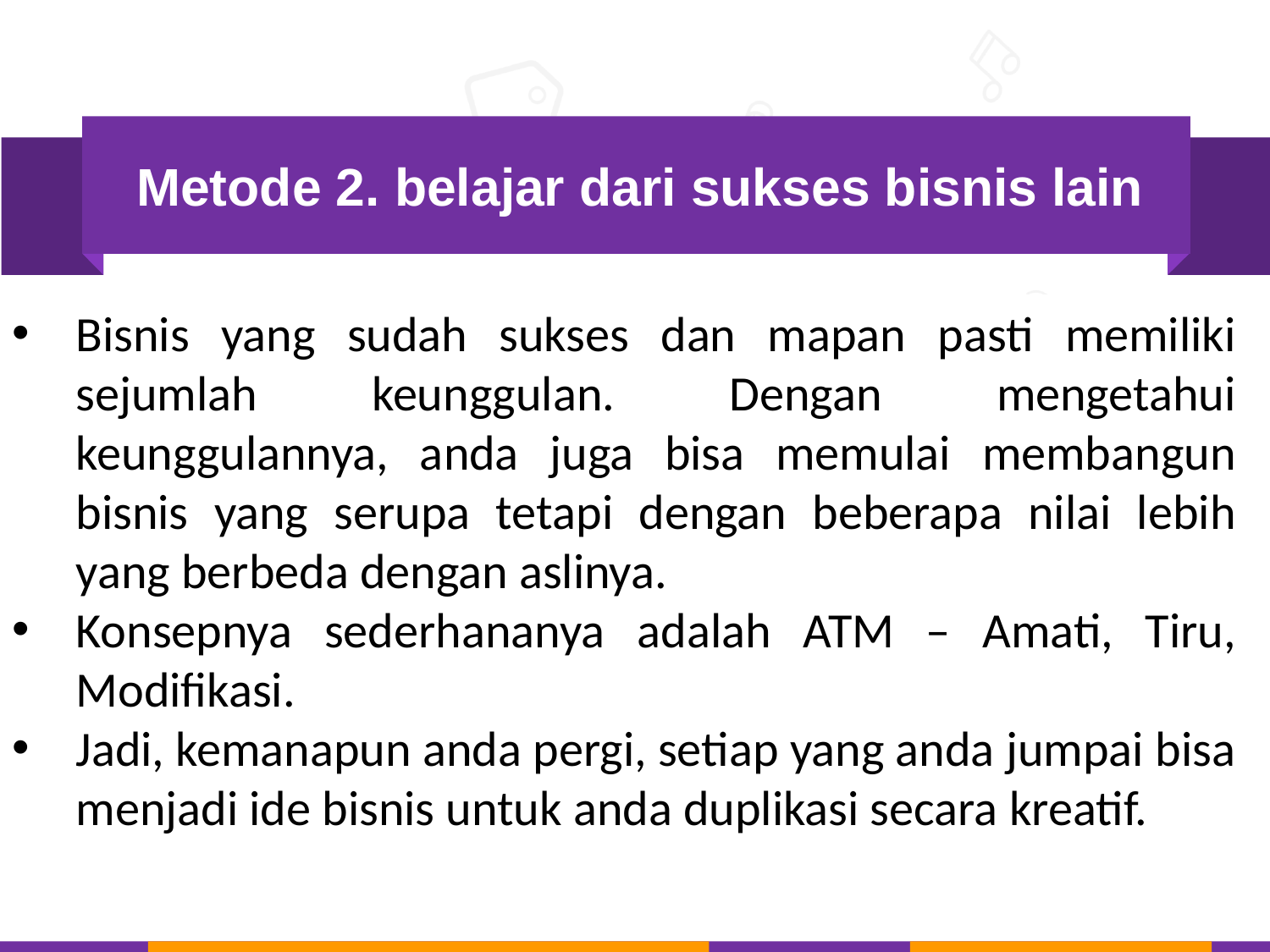

Metode 2. belajar dari sukses bisnis lain
Bisnis yang sudah sukses dan mapan pasti memiliki sejumlah keunggulan. Dengan mengetahui keunggulannya, anda juga bisa memulai membangun bisnis yang serupa tetapi dengan beberapa nilai lebih yang berbeda dengan aslinya.
Konsepnya sederhananya adalah ATM – Amati, Tiru, Modifikasi.
Jadi, kemanapun anda pergi, setiap yang anda jumpai bisa menjadi ide bisnis untuk anda duplikasi secara kreatif.